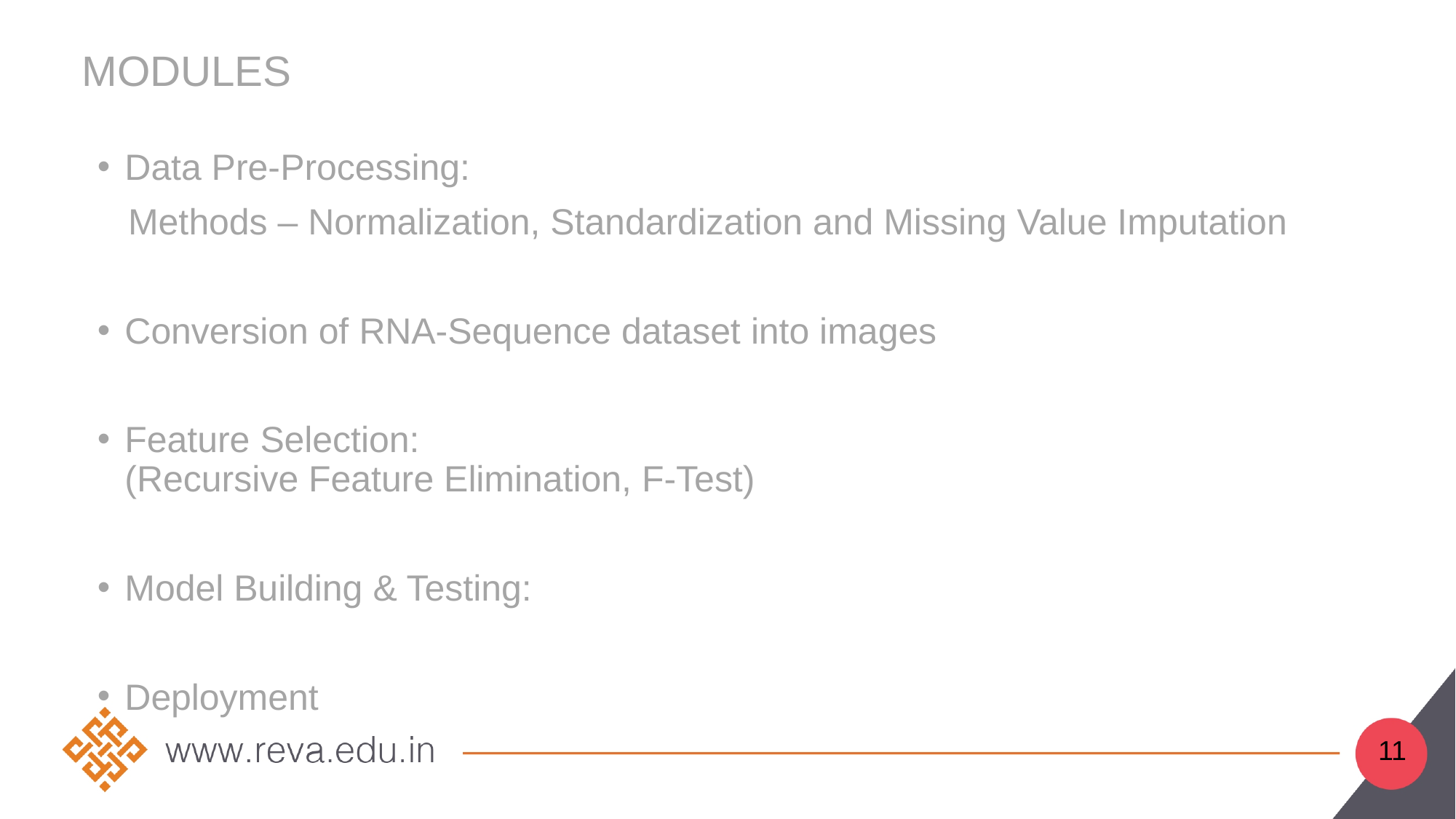

# modules
Data Pre-Processing:
   Methods – Normalization, Standardization and Missing Value Imputation

Conversion of RNA-Sequence dataset into images

Feature Selection:
(Recursive Feature Elimination, F-Test)

Model Building & Testing:

Deployment

11